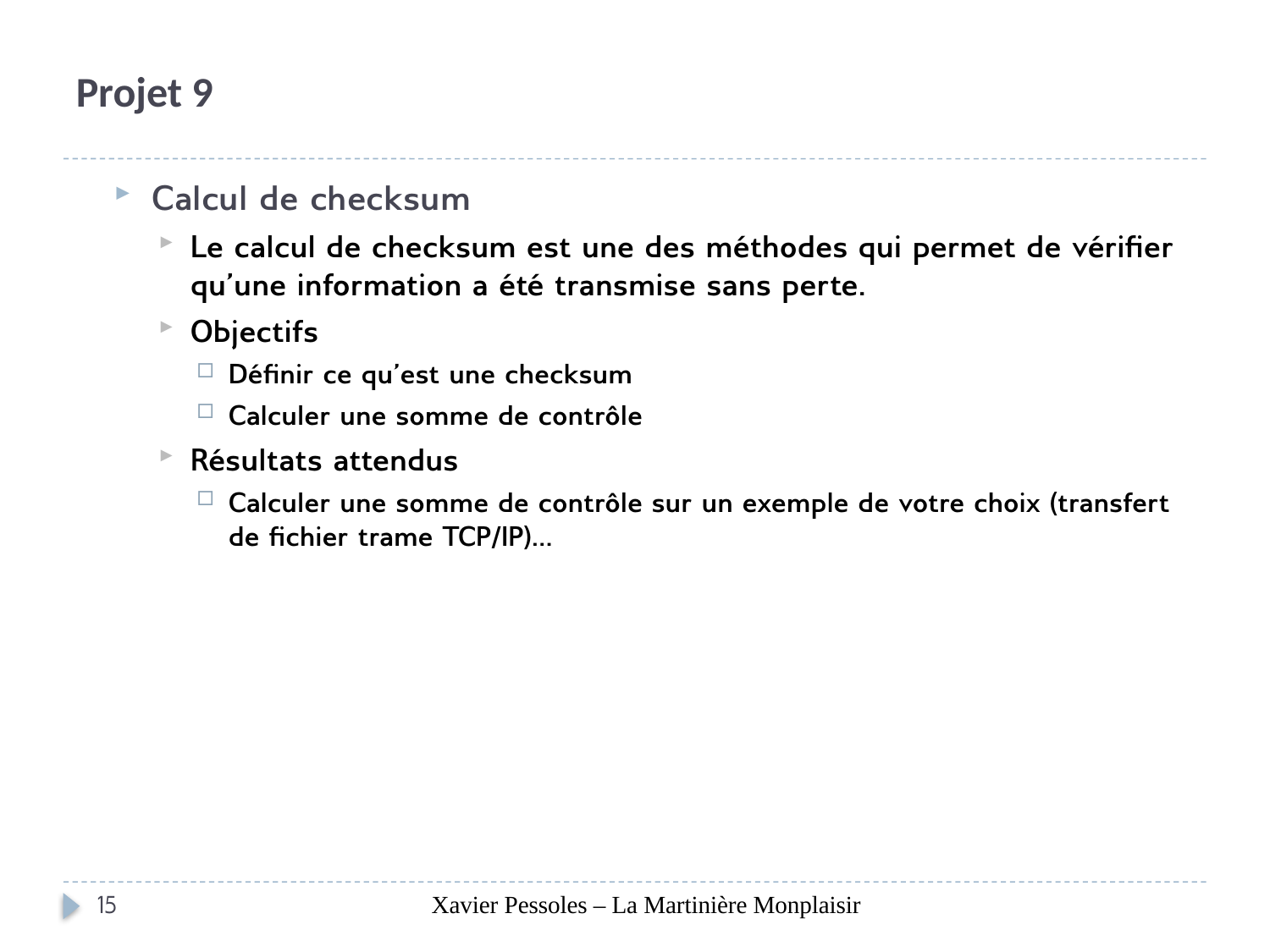

# Projet 9
Calcul de checksum
Le calcul de checksum est une des méthodes qui permet de vérifier qu’une information a été transmise sans perte.
Objectifs
Définir ce qu’est une checksum
Calculer une somme de contrôle
Résultats attendus
Calculer une somme de contrôle sur un exemple de votre choix (transfert de fichier trame TCP/IP)…

15
Xavier Pessoles – La Martinière Monplaisir